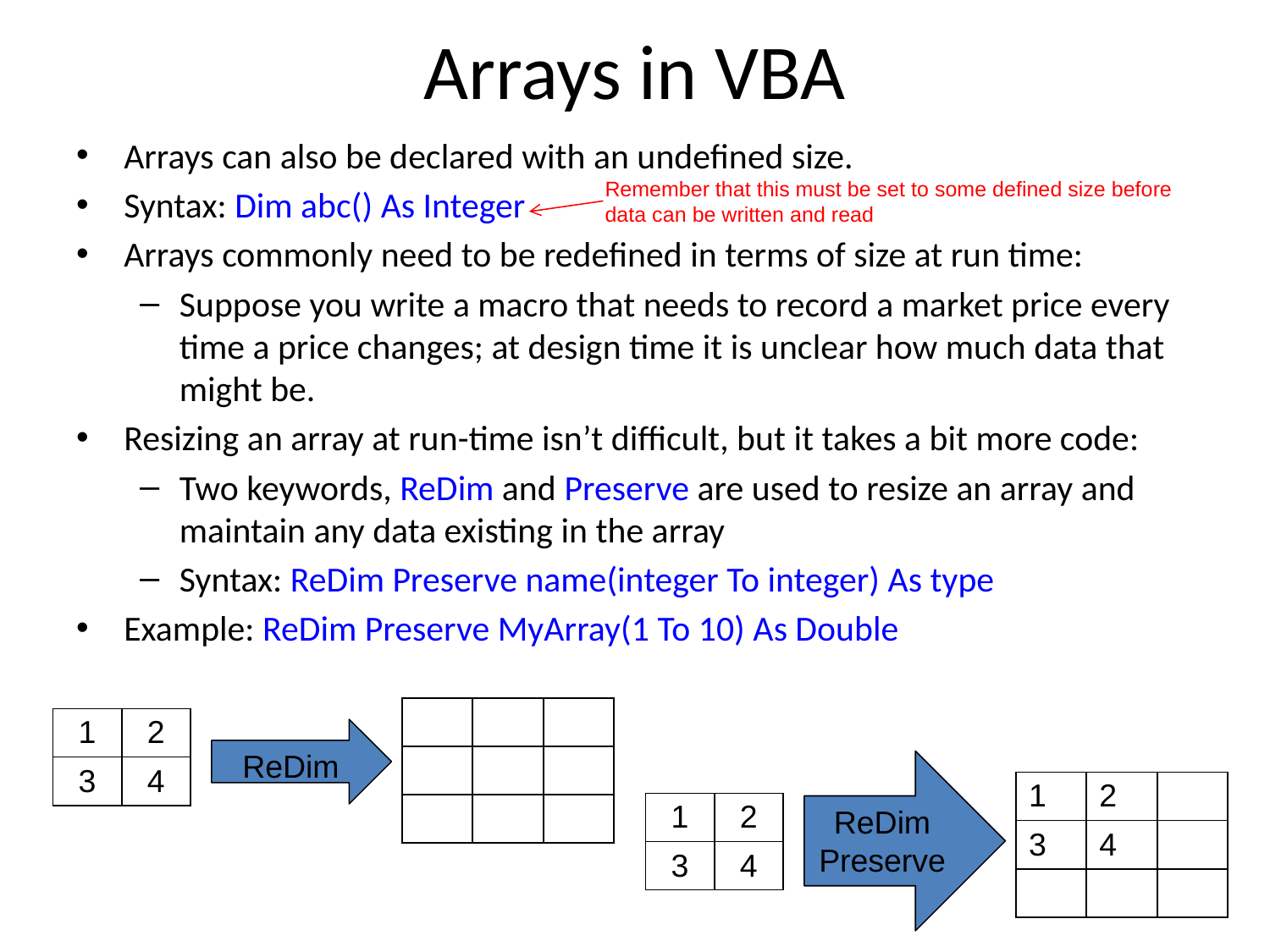

# Arrays in VBA
Arrays can also be declared with an undefined size.
Syntax: Dim abc() As Integer
Arrays commonly need to be redefined in terms of size at run time:
Suppose you write a macro that needs to record a market price every time a price changes; at design time it is unclear how much data that might be.
Resizing an array at run-time isn’t difficult, but it takes a bit more code:
Two keywords, ReDim and Preserve are used to resize an array and maintain any data existing in the array
Syntax: ReDim Preserve name(integer To integer) As type
Example: ReDim Preserve MyArray(1 To 10) As Double

Remember that this must be set to some defined size before data can be written and read
|  |  |  |
| --- | --- | --- |
|  |  |  |
|  |  |  |
| 1 | 2 |
| --- | --- |
| 3 | 4 |
ReDim
ReDim
Preserve
| 1 | 2 |  |
| --- | --- | --- |
| 3 | 4 |  |
|  |  |  |
| 1 | 2 |
| --- | --- |
| 3 | 4 |